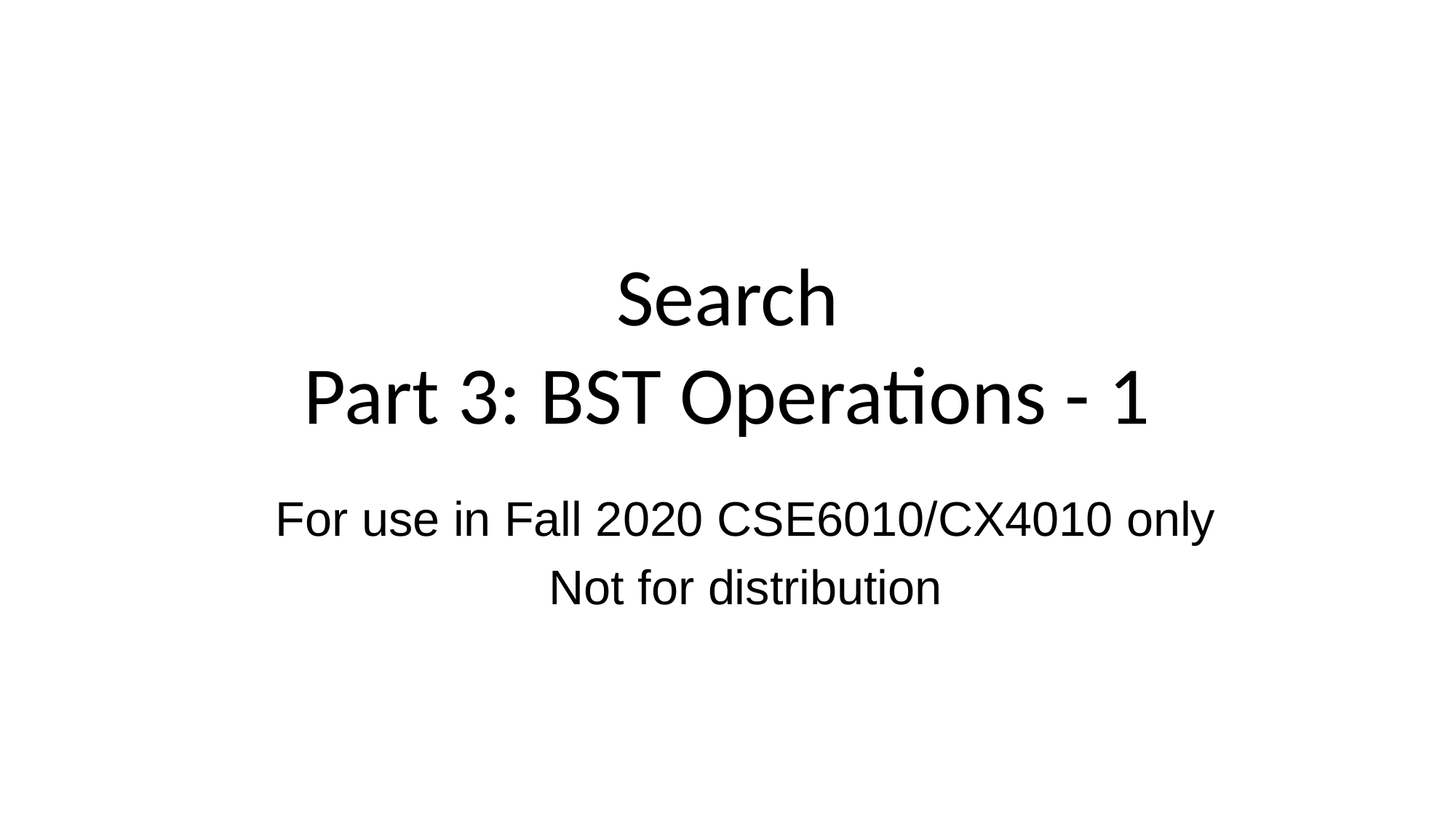

# Search Part 3: BST Operations - 1
For use in Fall 2020 CSE6010/CX4010 only
Not for distribution